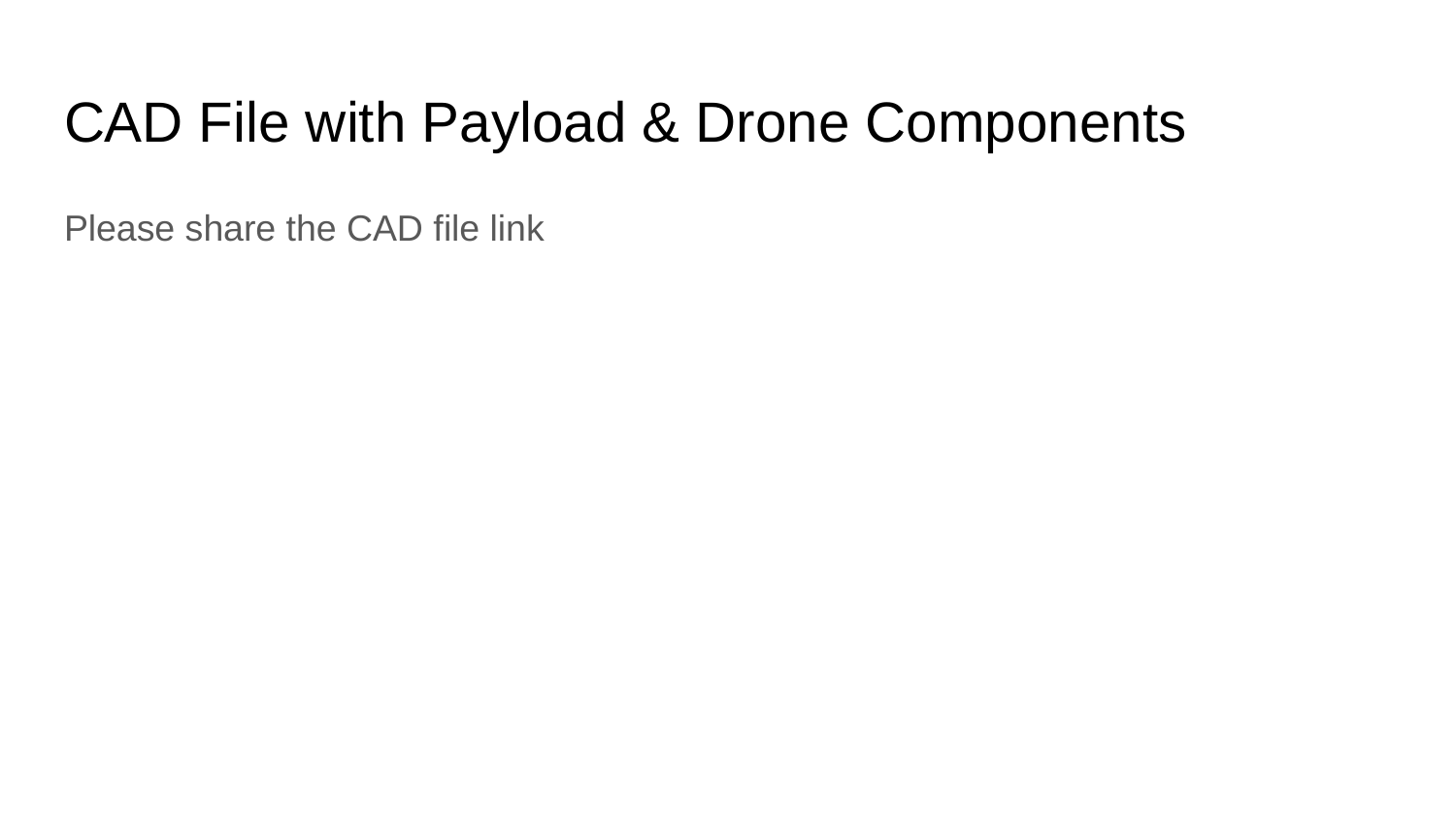

# CAD File with Payload & Drone Components
Please share the CAD file link